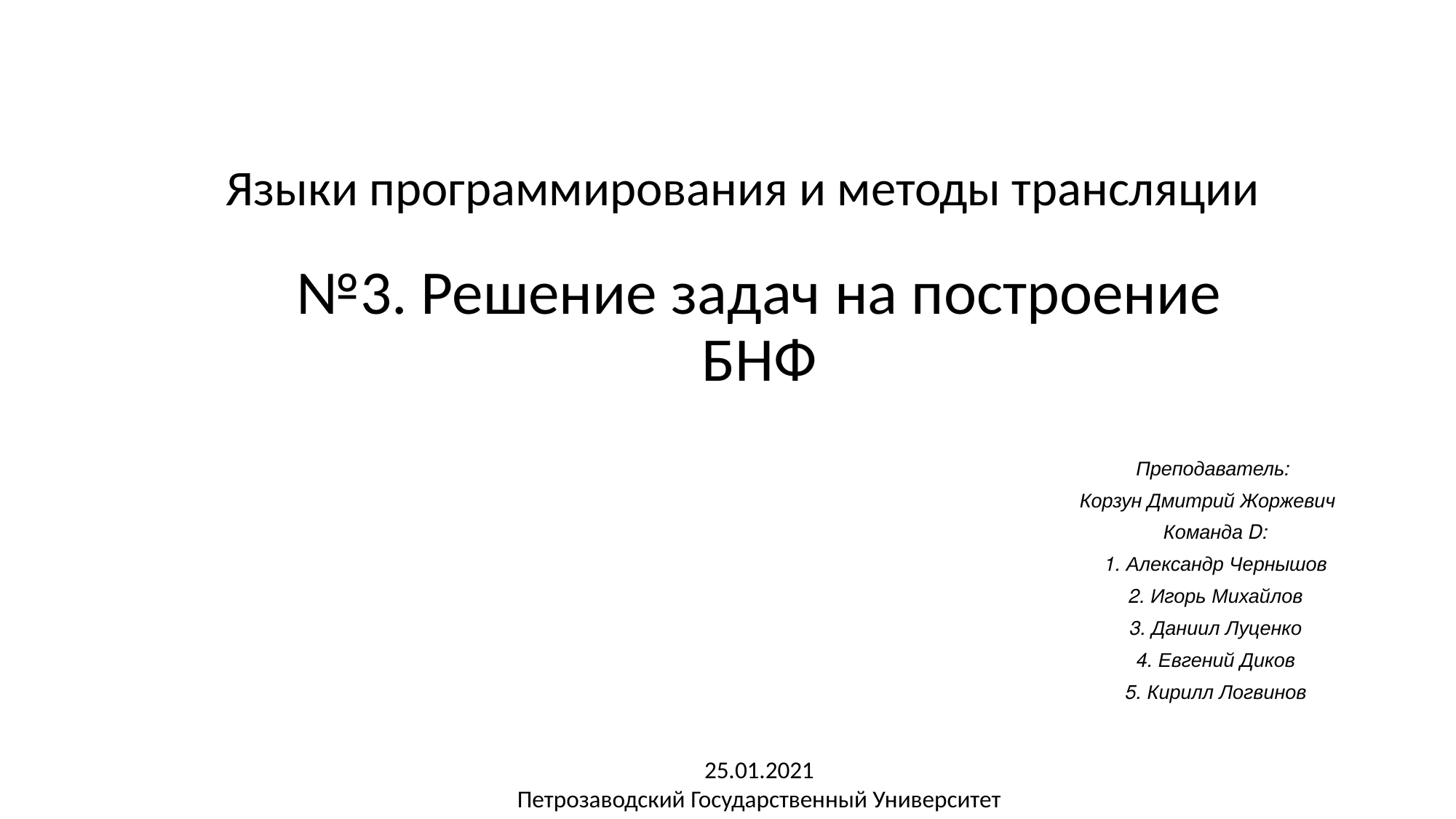

Языки программирования и методы трансляции
# №3. Решение задач на построение БНФ

Преподаватель:
Корзун Дмитрий Жоржевич
Команда D:
1. Александр Чернышов
2. Игорь Михайлов
3. Даниил Луценко
4. Евгений Диков
5. Кирилл Логвинов
25.01.2021
Петрозаводский Государственный Университет